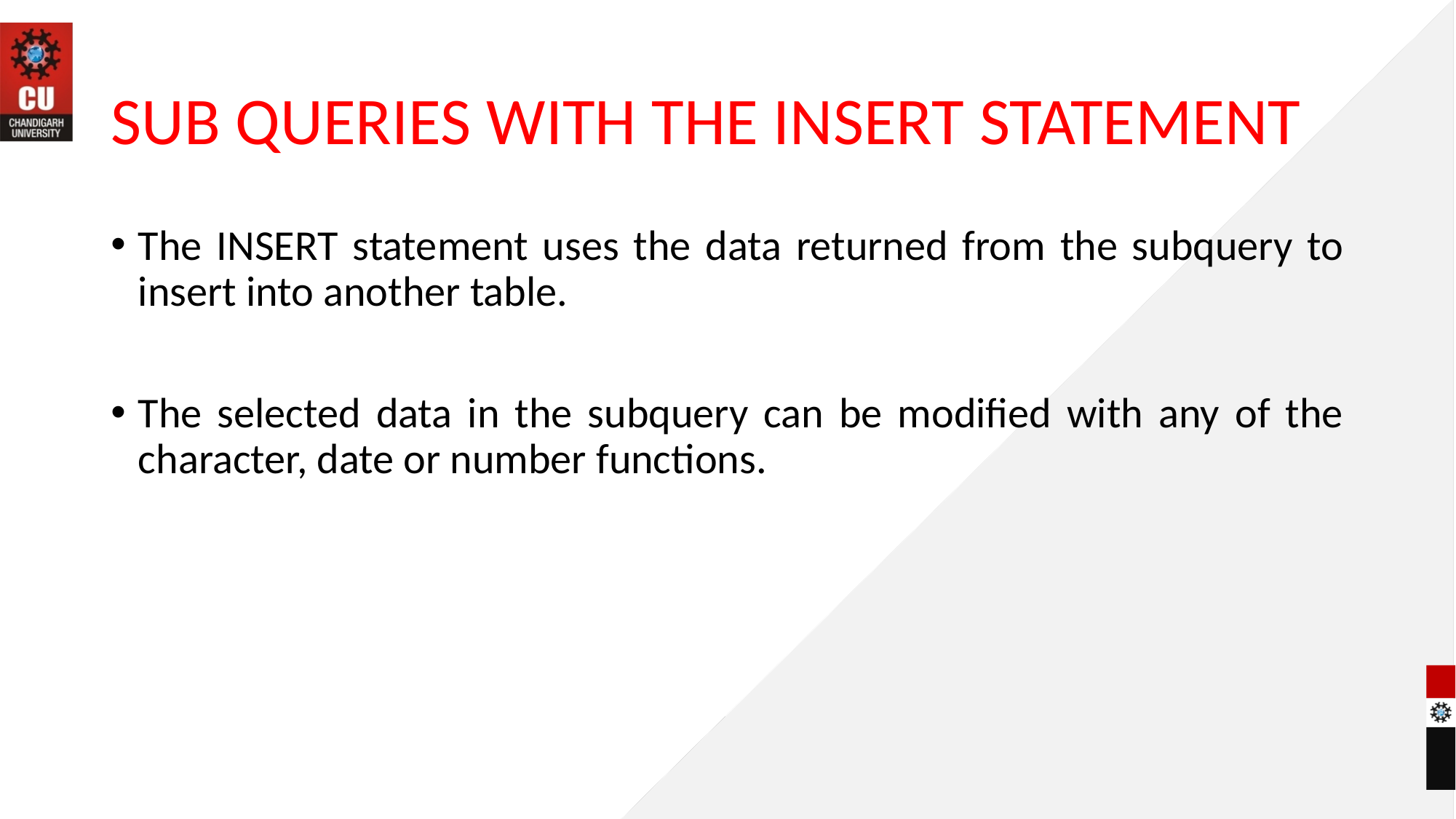

# SUB QUERIES WITH THE INSERT STATEMENT
The INSERT statement uses the data returned from the subquery to insert into another table.

The selected data in the subquery can be modified with any of the character, date or number functions.